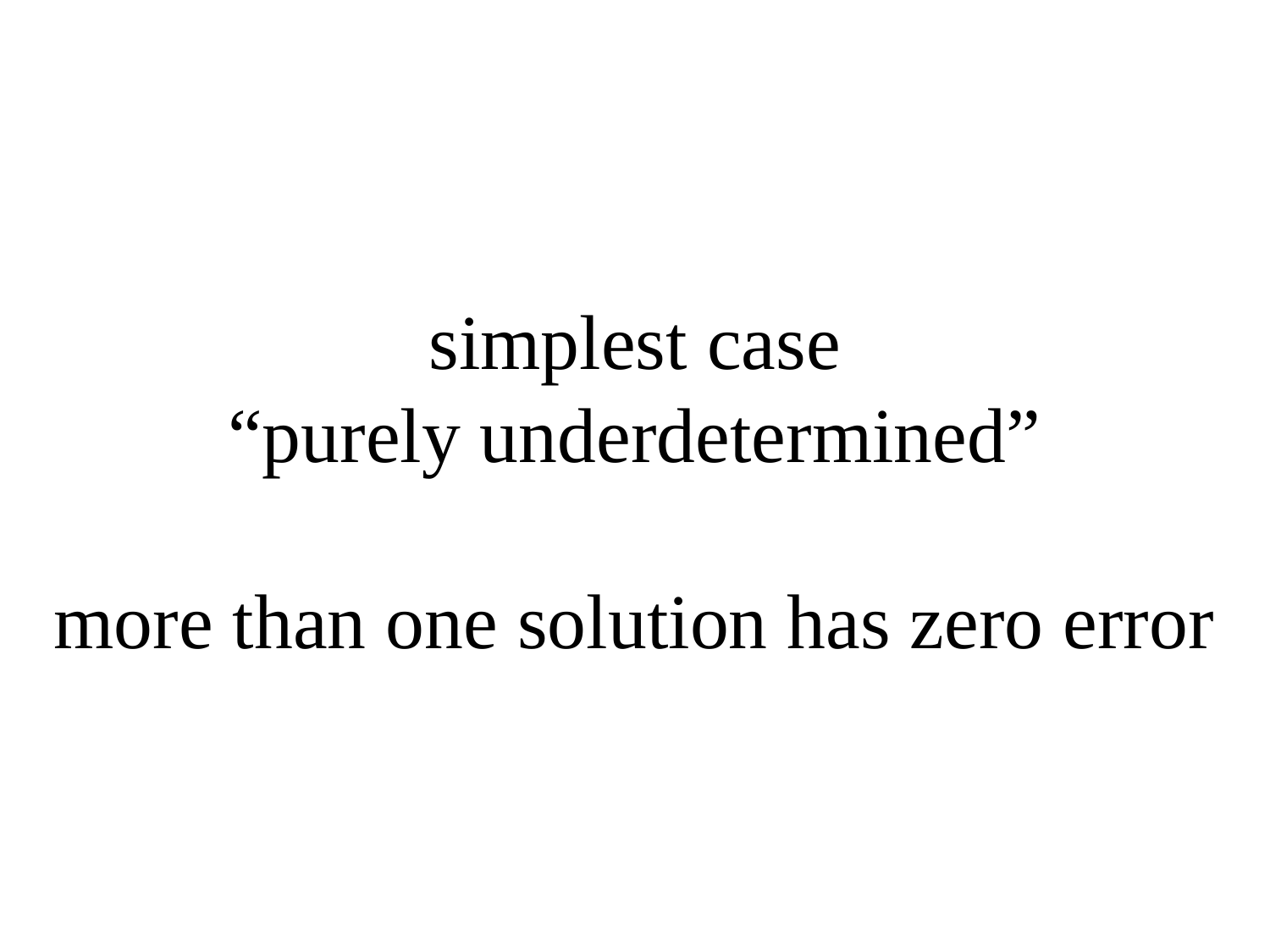

# simplest case “purely underdetermined” more than one solution has zero error